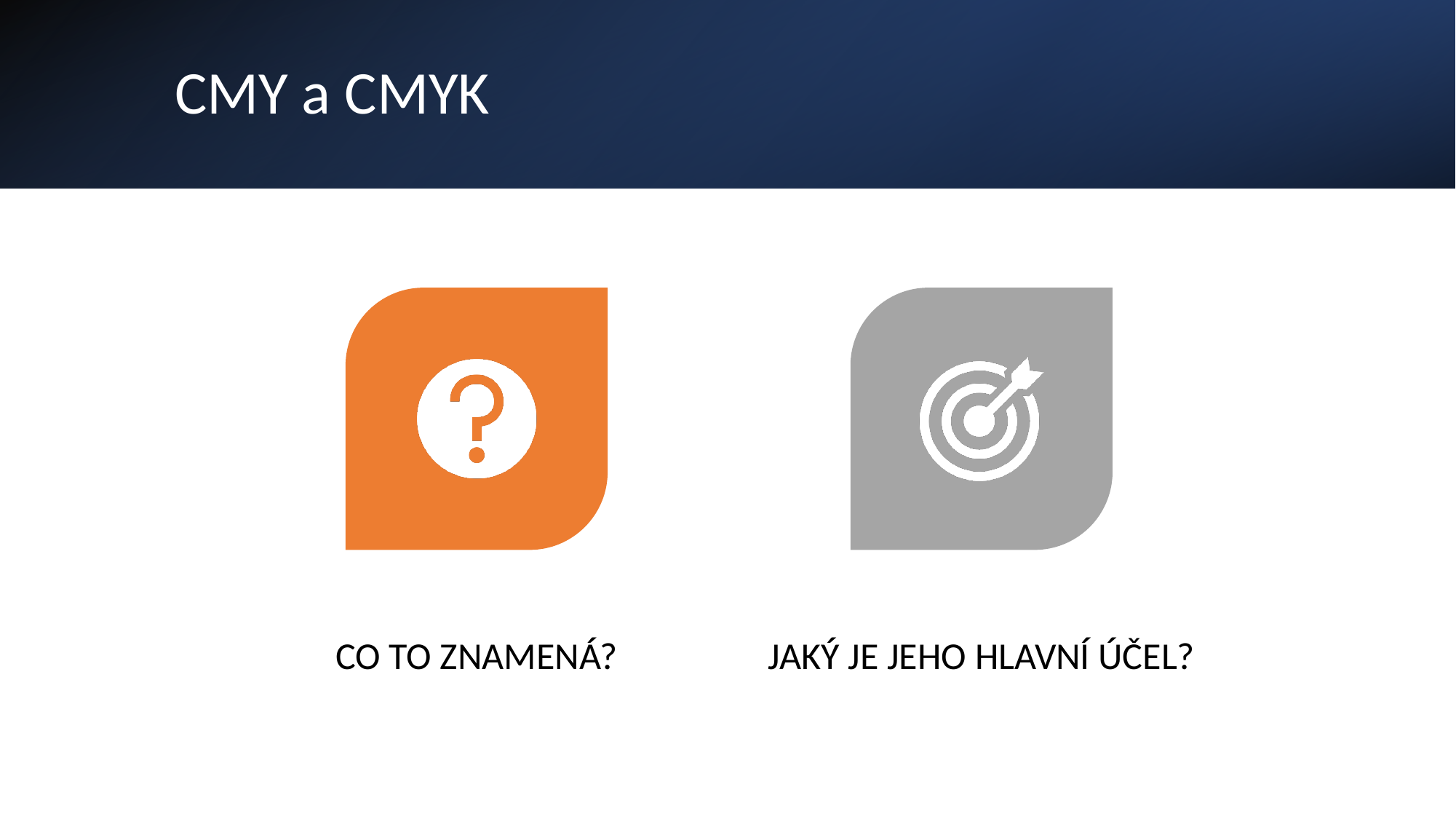

# CMY a CMYK
Co to znamená?
Jaký je jeho hlavní účel?